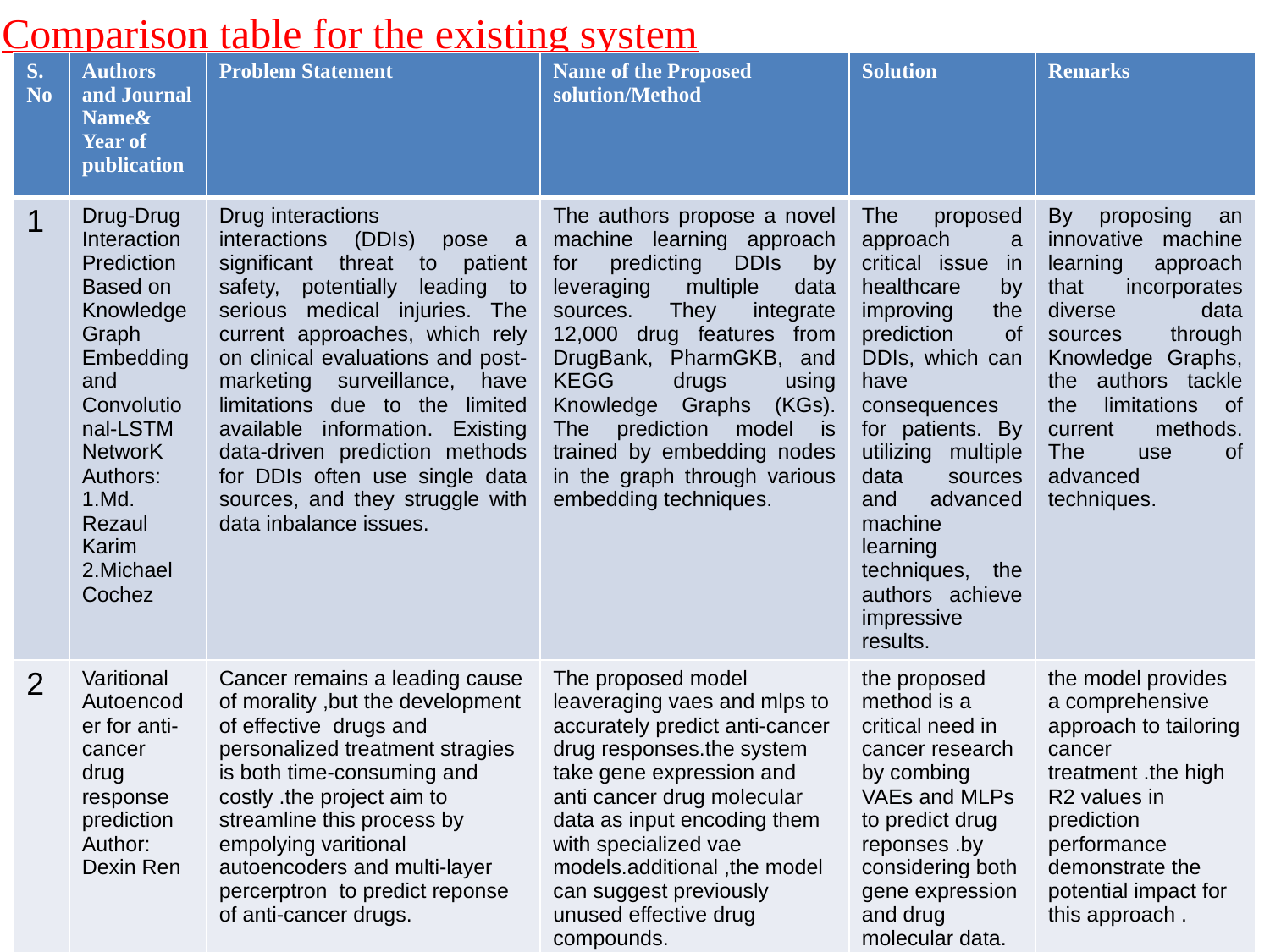

Comparison table for the existing system
| S.No | Authors and Journal Name& Year of publication | Problem Statement | Name of the Proposed solution/Method | Solution | Remarks |
| --- | --- | --- | --- | --- | --- |
| 1 | Drug-Drug Interaction Prediction Based on Knowledge Graph Embeddingand Convolutional-LSTM NetworK Authors: 1.Md. Rezaul Karim 2.Michael Cochez | Drug interactions interactions (DDIs) pose a significant threat to patient safety, potentially leading to serious medical injuries. The current approaches, which rely on clinical evaluations and post-marketing surveillance, have limitations due to the limited available information. Existing data-driven prediction methods for DDIs often use single data sources, and they struggle with data inbalance issues. | The authors propose a novel machine learning approach for predicting DDIs by leveraging multiple data sources. They integrate 12,000 drug features from DrugBank, PharmGKB, and KEGG drugs using Knowledge Graphs (KGs). The prediction model is trained by embedding nodes in the graph through various embedding techniques. | The proposed approach a critical issue in healthcare by improving the prediction of DDIs, which can have consequences for patients. By utilizing multiple data sources and advanced machine learning techniques, the authors achieve impressive results. | By proposing an innovative machine learning approach that incorporates diverse data sources through Knowledge Graphs, the authors tackle the limitations of current methods. The use of advanced techniques. |
| 2 | Varitional Autoencoder for anti-cancer drug response prediction Author: Dexin Ren | Cancer remains a leading cause of morality ,but the development of effective drugs and personalized treatment stragies is both time-consuming and costly .the project aim to streamline this process by empolying varitional autoencoders and multi-layer percerptron to predict reponse of anti-cancer drugs. | The proposed model leaveraging vaes and mlps to accurately predict anti-cancer drug responses.the system take gene expression and anti cancer drug molecular data as input encoding them with specialized vae models.additional ,the model can suggest previously unused effective drug compounds. | the proposed method is a critical need in cancer research by combing VAEs and MLPs to predict drug reponses .by considering both gene expression and drug molecular data. | the model provides a comprehensive approach to tailoring cancer treatment .the high R2 values in prediction performance demonstrate the potential impact for this approach . |
| 3 |  |  |  |  |  |
| 4 |  |  |  |  |  |